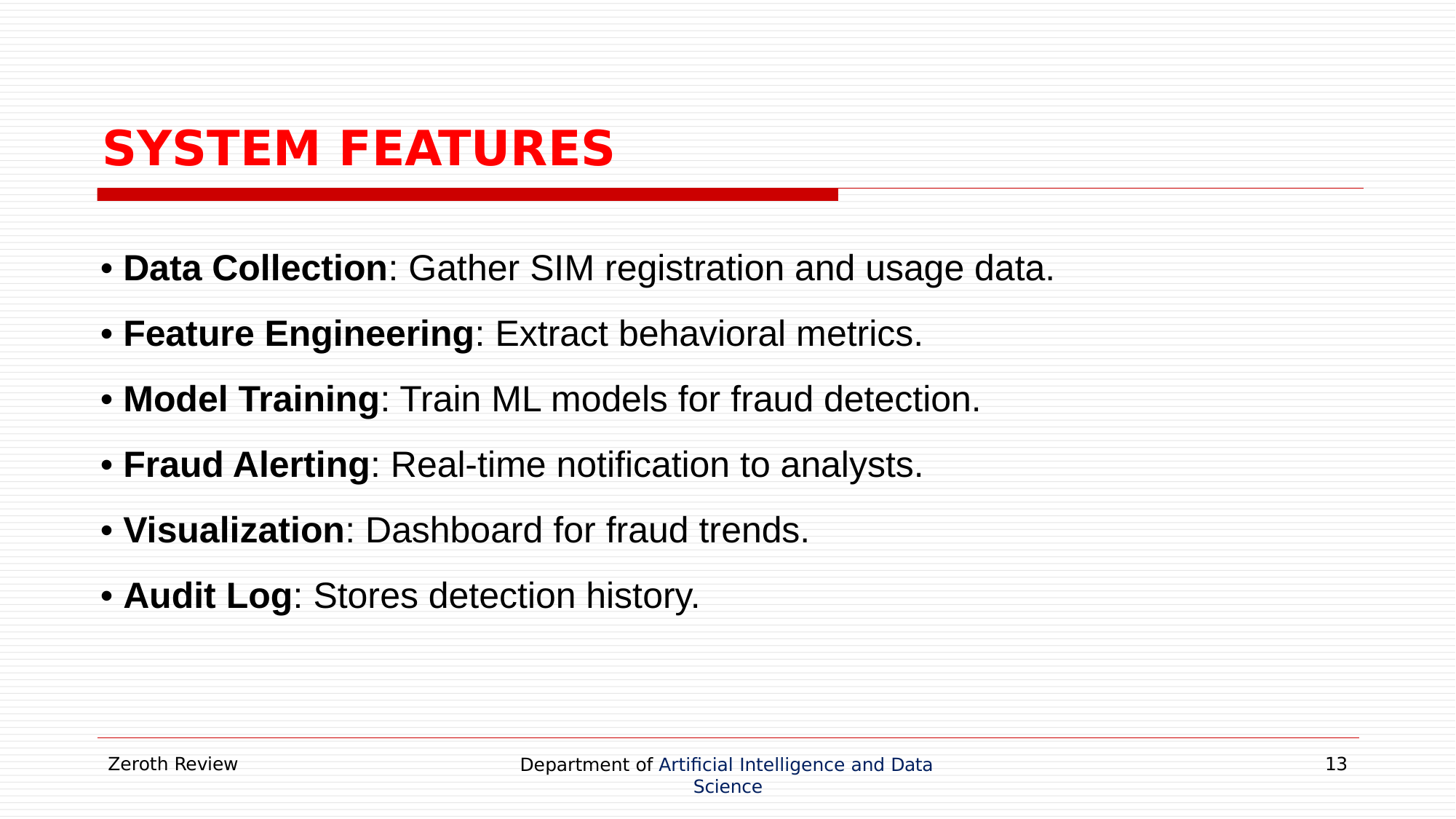

# SYSTEM FEATURES
• Data Collection: Gather SIM registration and usage data.
• Feature Engineering: Extract behavioral metrics.
• Model Training: Train ML models for fraud detection.
• Fraud Alerting: Real-time notification to analysts.
• Visualization: Dashboard for fraud trends.
• Audit Log: Stores detection history.

Zeroth Review
Department of Artificial Intelligence and Data Science
13